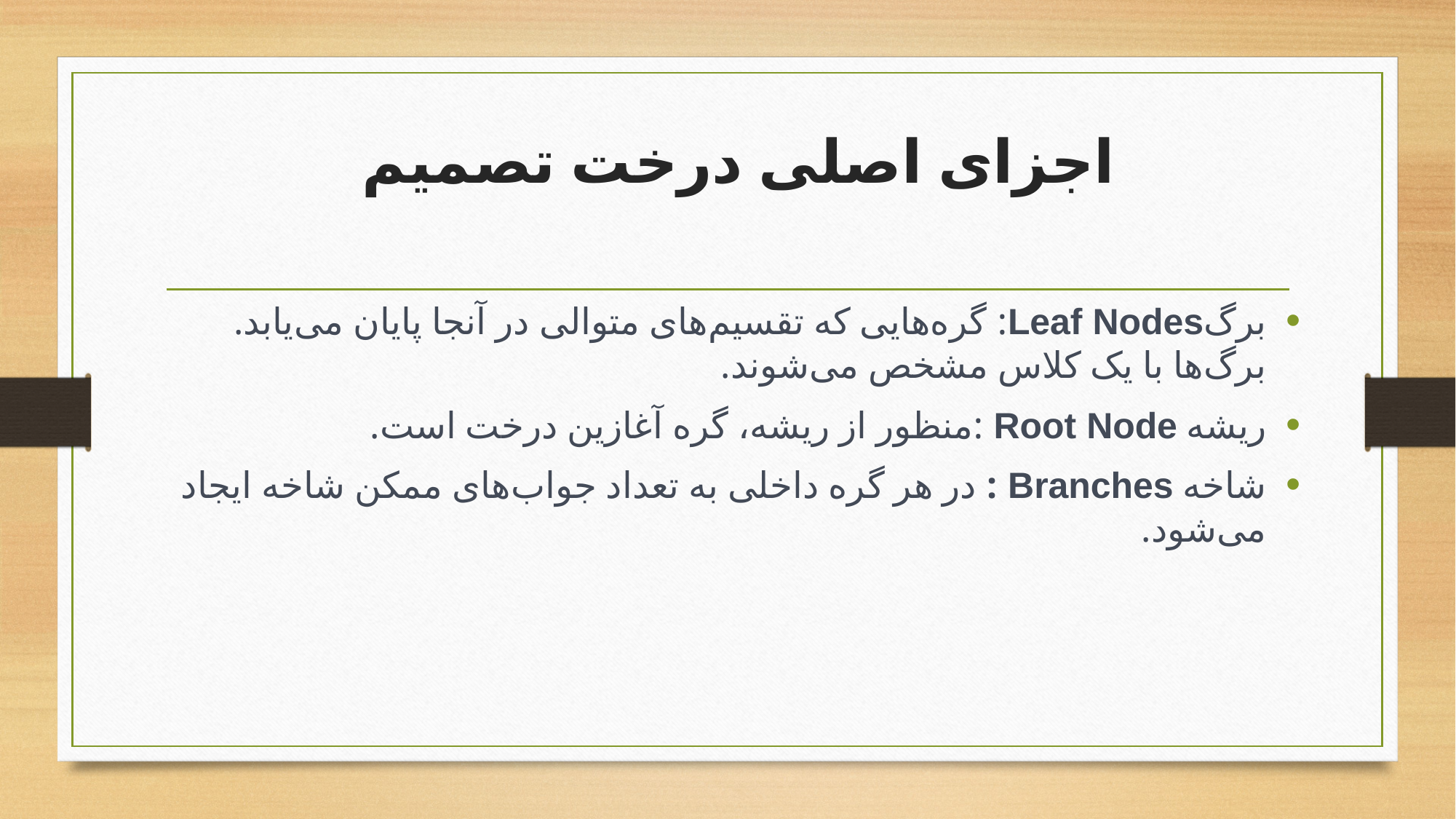

# اجزای اصلی درخت تصمیم
برگLeaf Nodes: گره­‌هایی که تقسیم‌­های متوالی در آنجا پایان می‌­یابد. برگ‌­ها با یک کلاس مشخص می­‌شوند.
ریشه Root Node :منظور از ریشه، گره آغازین درخت است.
شاخه Branches : در هر گره داخلی به تعداد جواب‌­های ممکن شاخه ایجاد می‌­شود.